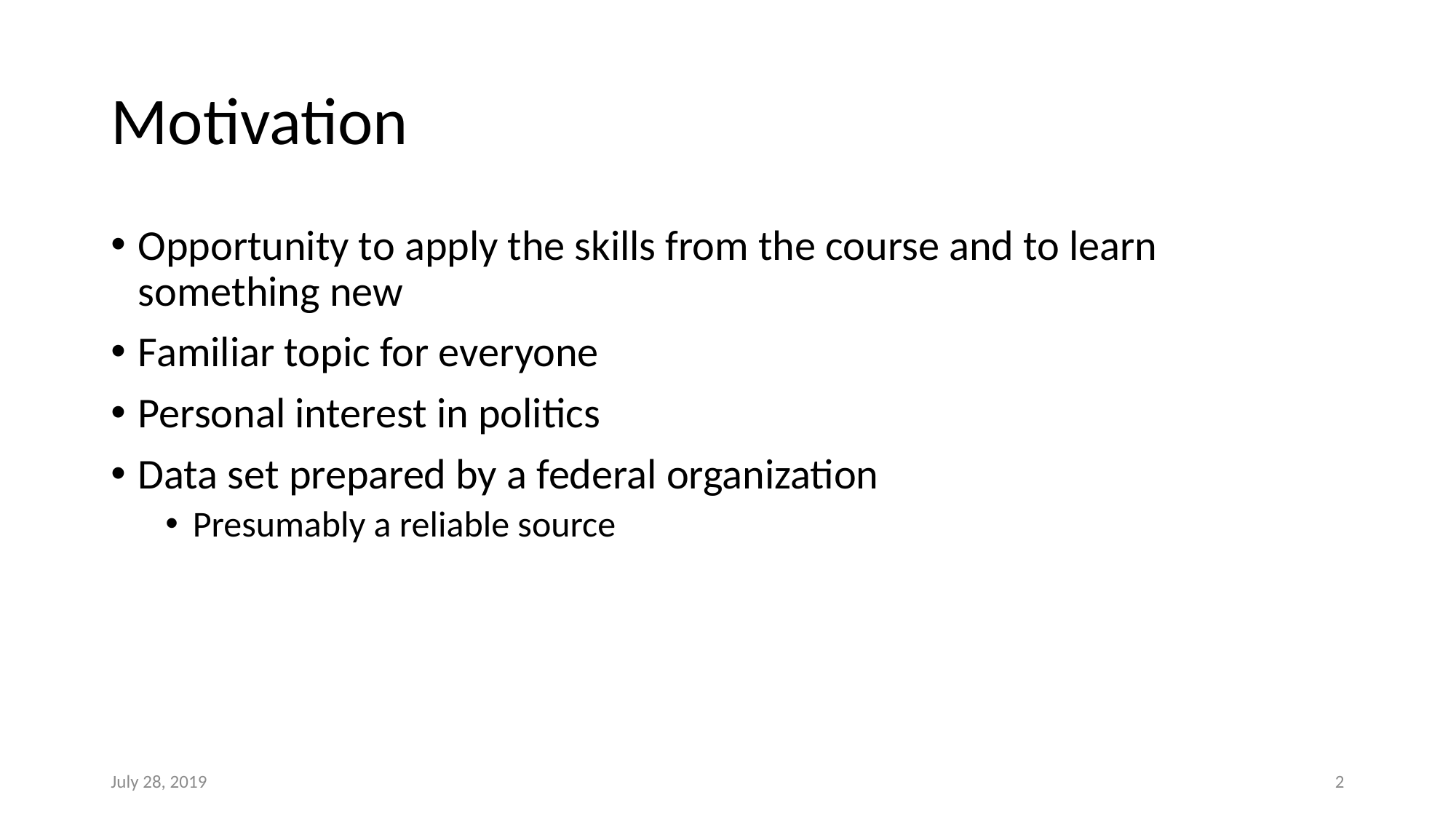

# Motivation
Opportunity to apply the skills from the course and to learn something new
Familiar topic for everyone
Personal interest in politics
Data set prepared by a federal organization
Presumably a reliable source
July 28, 2019
2